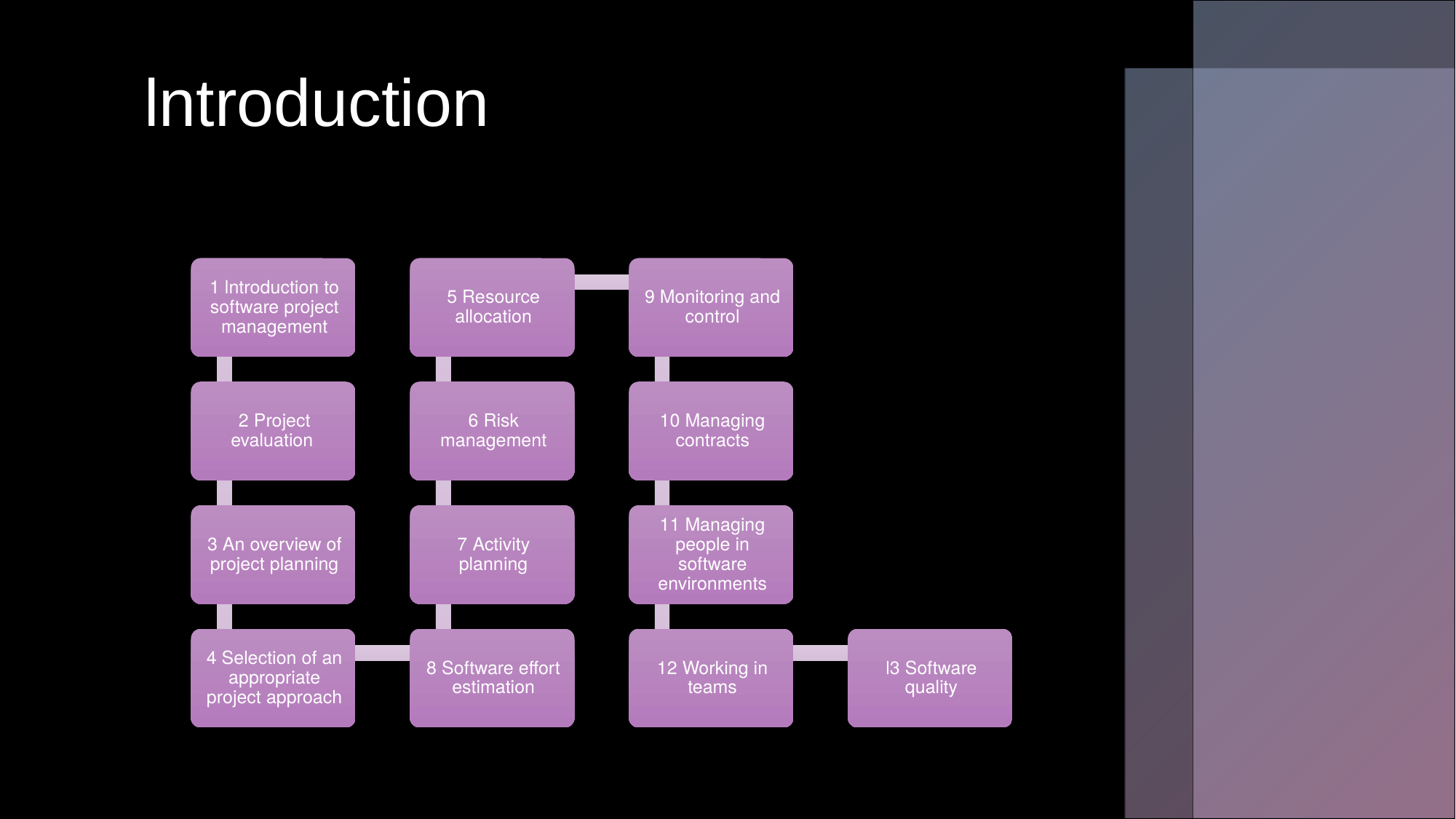

# lntroduction

1 lntroduction to software project management
2 Project evaluation
3 An overview of project planning
4 Selection of an appropriate project approach
8 Software effort estimation
7 Activity planning
6 Risk management
5 Resource allocation
9 Monitoring and control
10 Managing contracts
11 Managing people in software environments
12 Working in teams
l3 Software quality